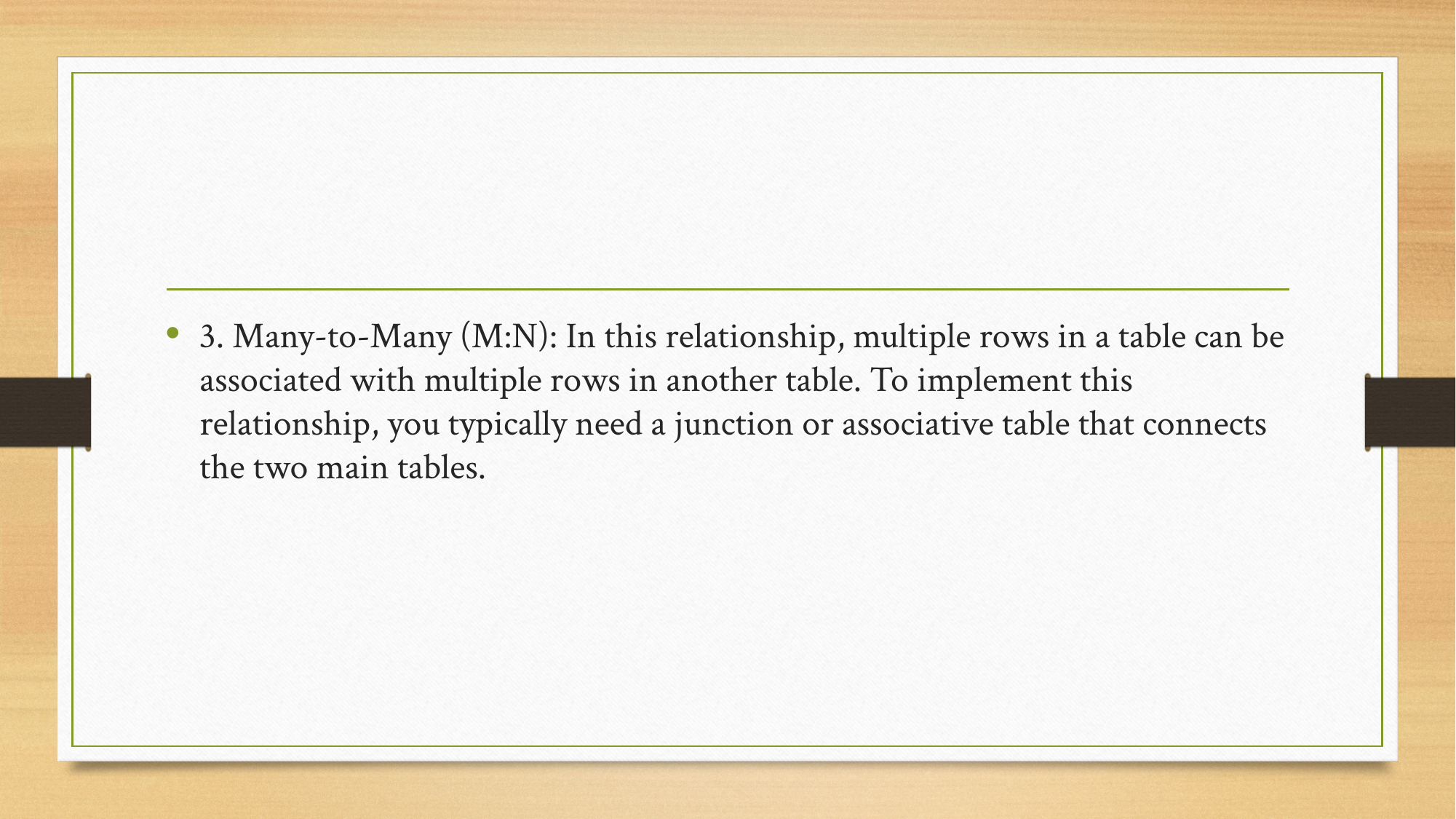

#
3. Many-to-Many (M:N): In this relationship, multiple rows in a table can be associated with multiple rows in another table. To implement this relationship, you typically need a junction or associative table that connects the two main tables.